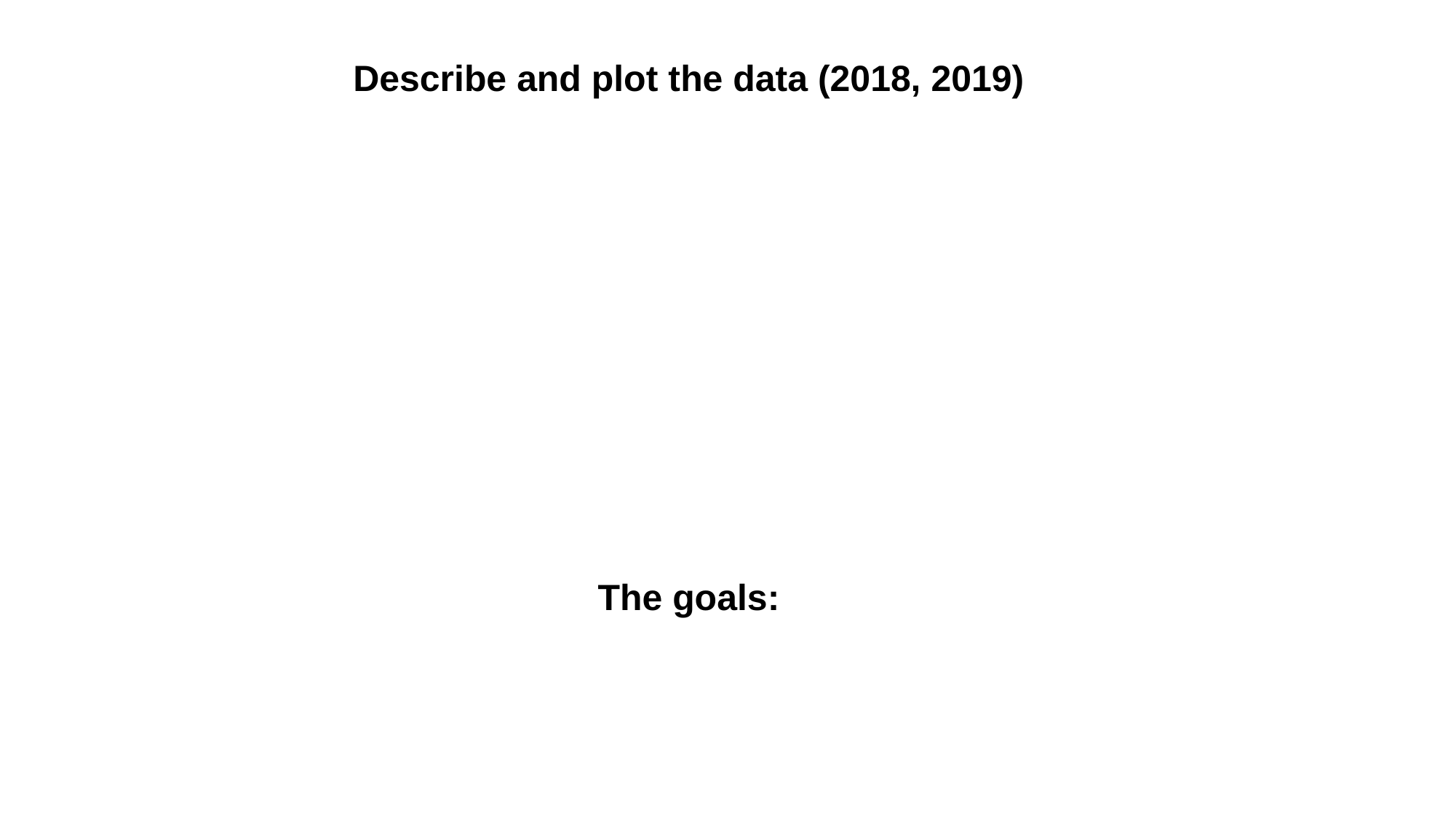

Describe and plot the data (2018, 2019)
The goals: